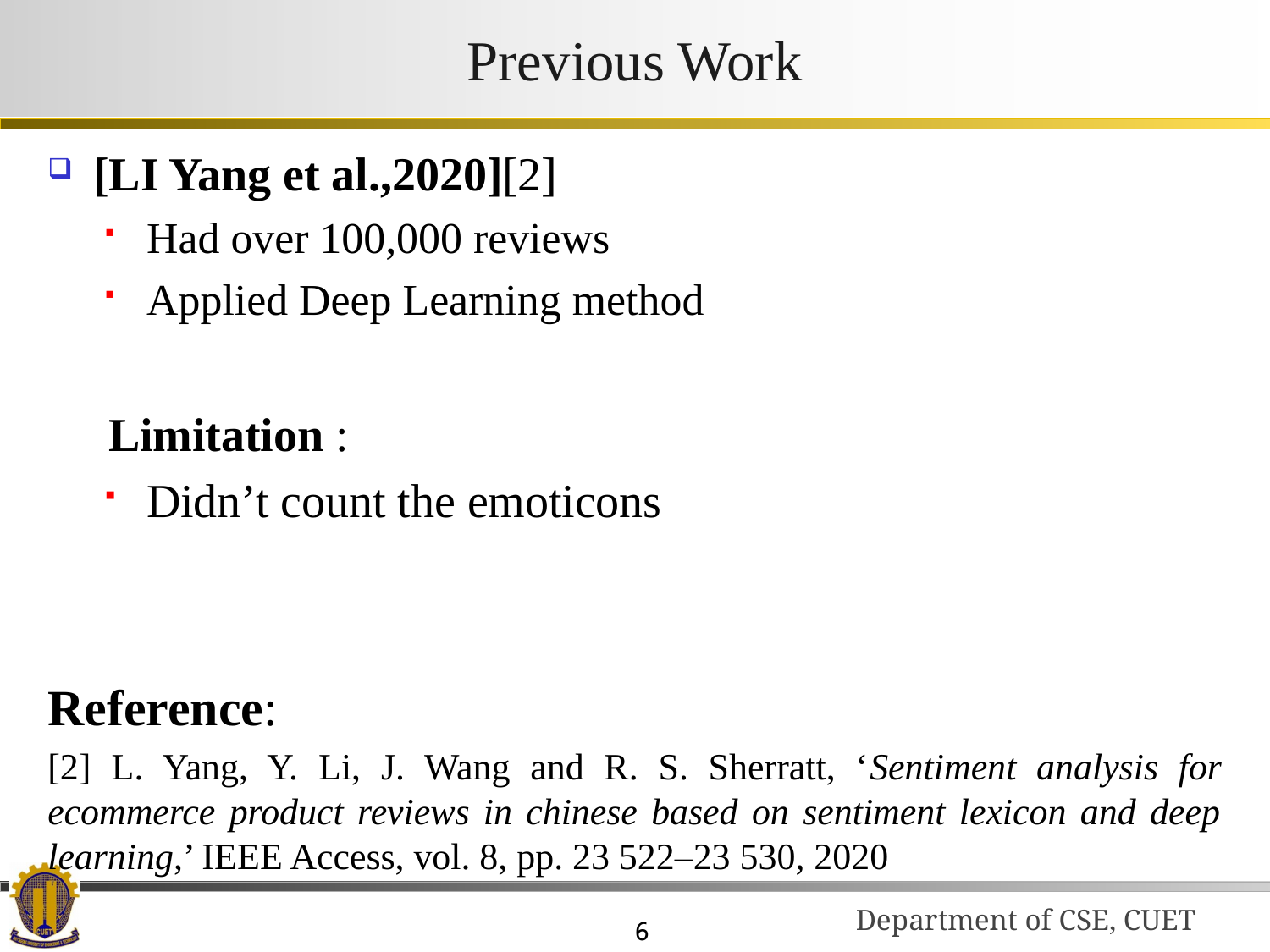

# Previous Work
[LI Yang et al.,2020][2]
Had over 100,000 reviews
Applied Deep Learning method

Limitation :
Didn’t count the emoticons

Reference:
[2] L. Yang, Y. Li, J. Wang and R. S. Sherratt, ‘Sentiment analysis for ecommerce product reviews in chinese based on sentiment lexicon and deep learning,’ IEEE Access, vol. 8, pp. 23 522–23 530, 2020